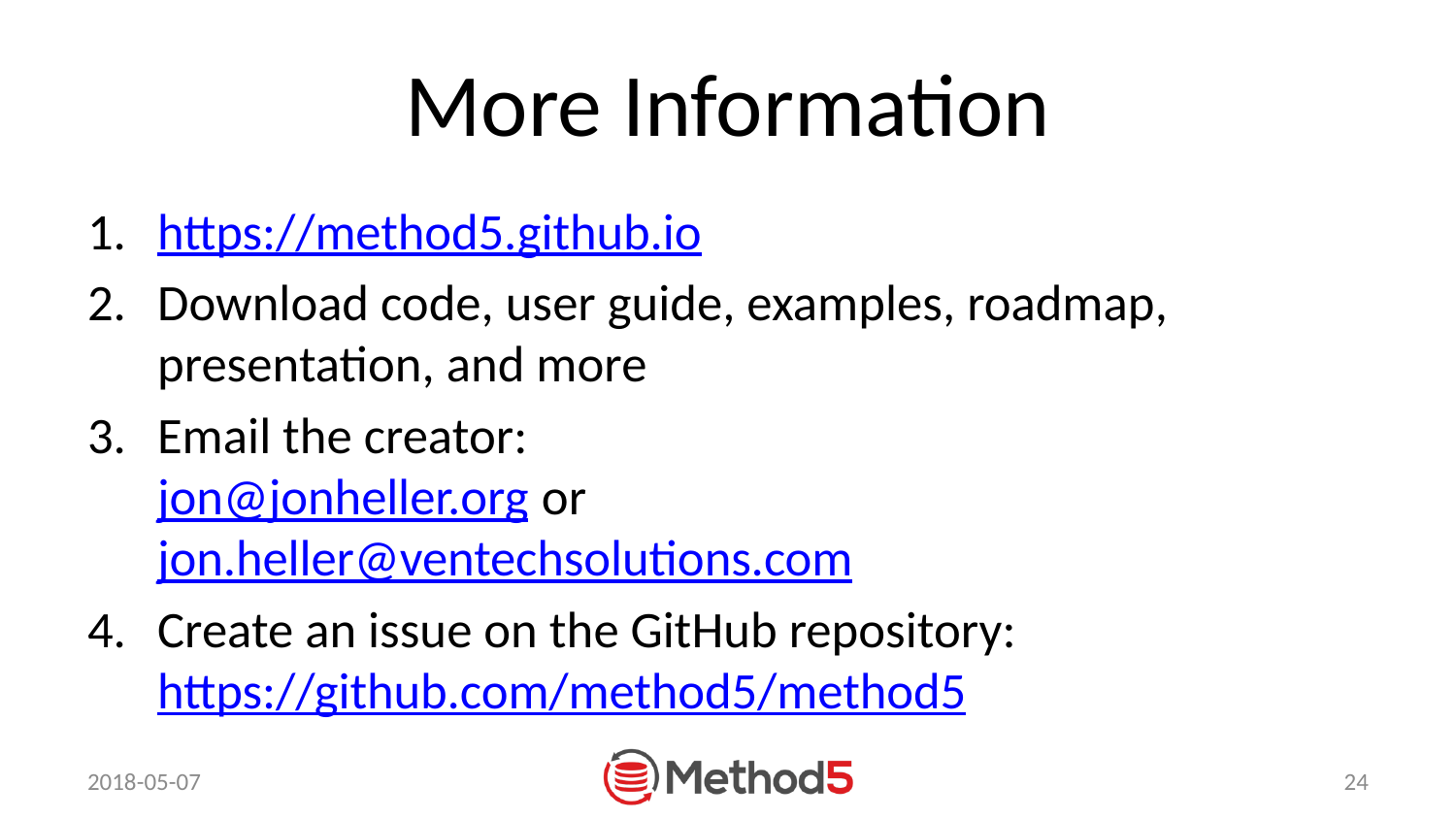

# More Information
https://method5.github.io
Download code, user guide, examples, roadmap, presentation, and more
Email the creator:
jon@jonheller.org or
jon.heller@ventechsolutions.com
Create an issue on the GitHub repository:
https://github.com/method5/method5
2018-05-07
24